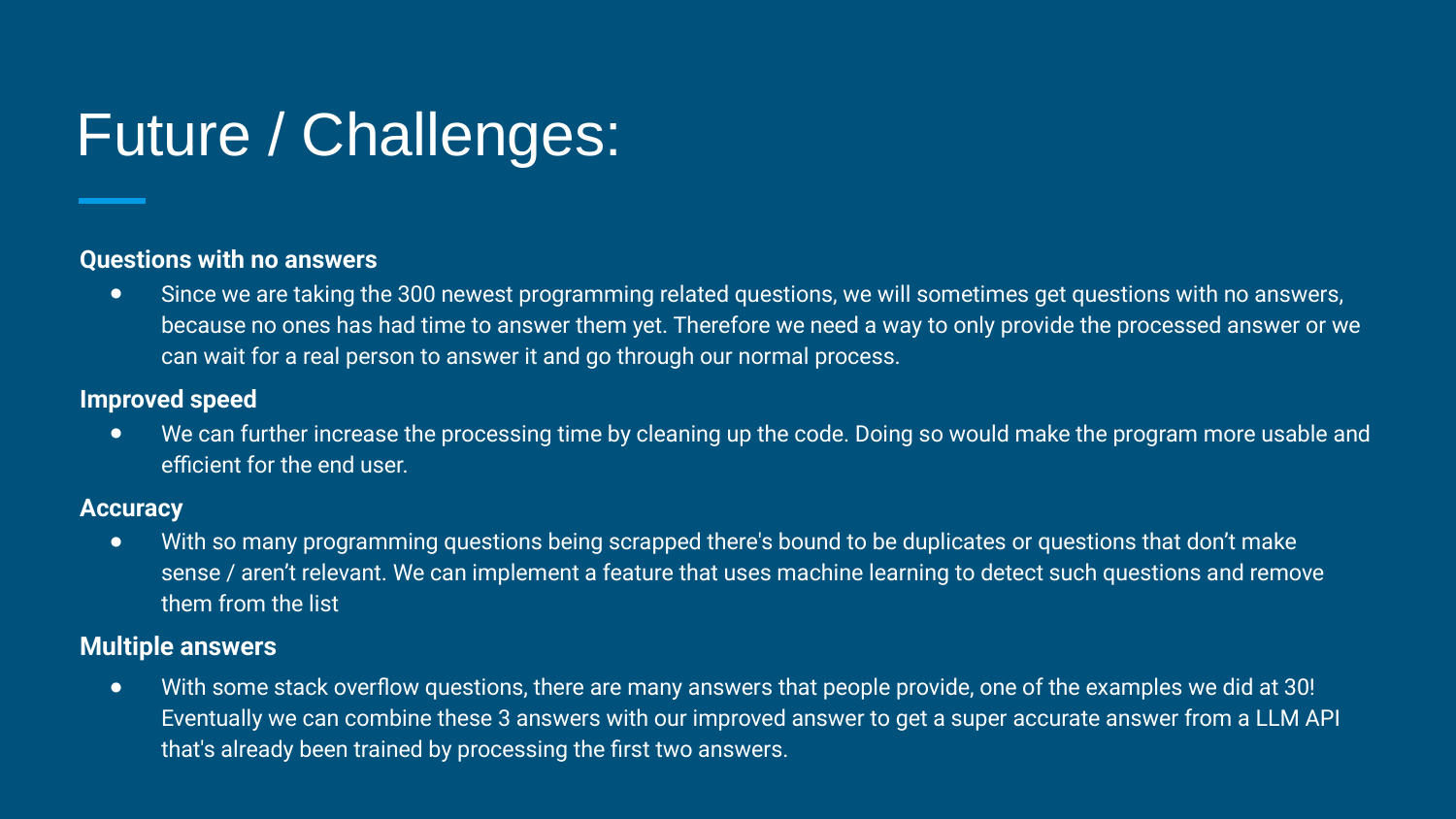

# Future / Challenges:
Questions with no answers
Since we are taking the 300 newest programming related questions, we will sometimes get questions with no answers, because no ones has had time to answer them yet. Therefore we need a way to only provide the processed answer or we can wait for a real person to answer it and go through our normal process.
Improved speed
We can further increase the processing time by cleaning up the code. Doing so would make the program more usable and efficient for the end user.
Accuracy
With so many programming questions being scrapped there's bound to be duplicates or questions that don’t make sense / aren’t relevant. We can implement a feature that uses machine learning to detect such questions and remove them from the list
Multiple answers
With some stack overflow questions, there are many answers that people provide, one of the examples we did at 30! Eventually we can combine these 3 answers with our improved answer to get a super accurate answer from a LLM API that's already been trained by processing the first two answers.